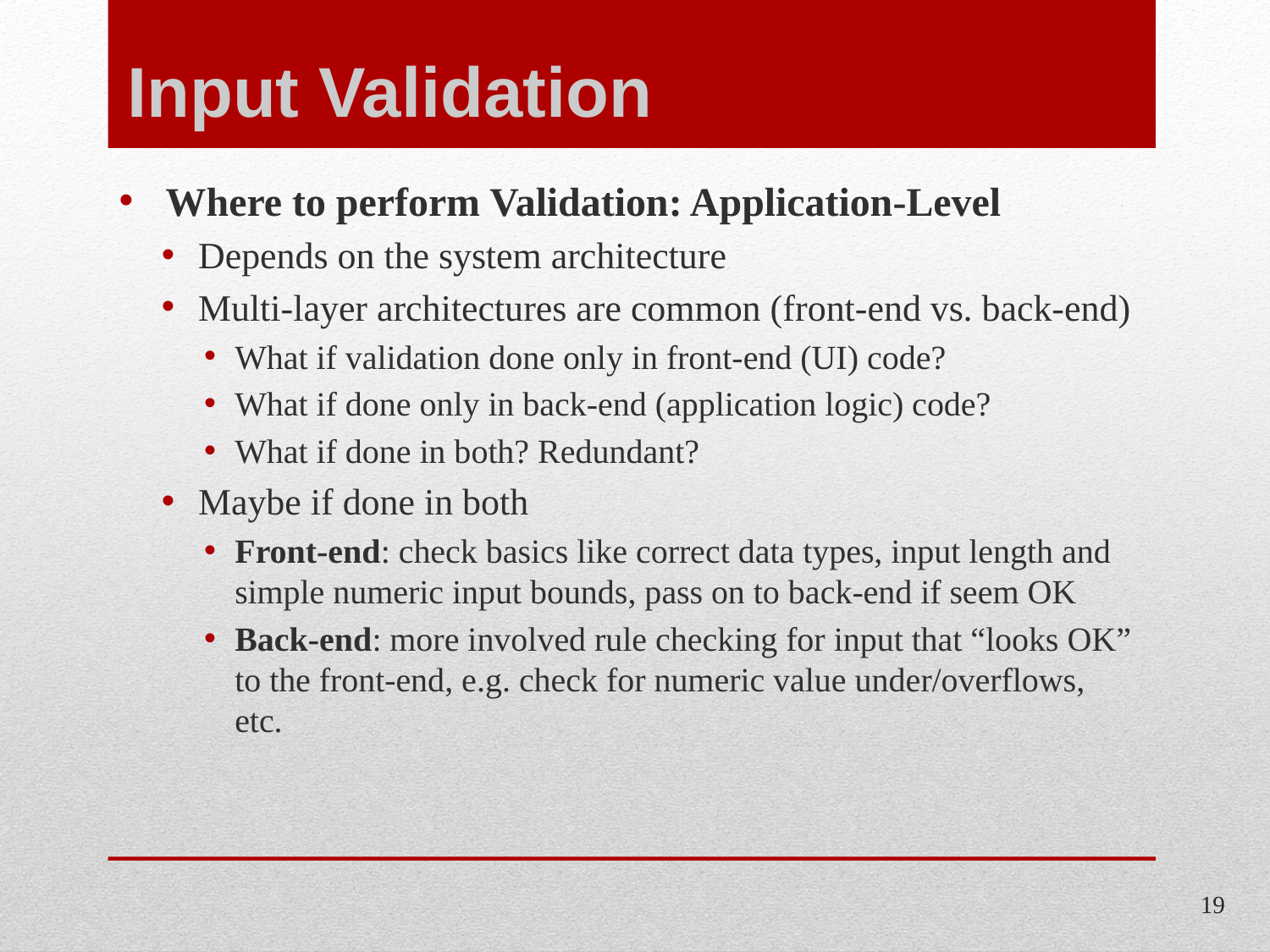

# Input Validation
 Where to perform Validation: Application-Level
Depends on the system architecture
Multi-layer architectures are common (front-end vs. back-end)
What if validation done only in front-end (UI) code?
What if done only in back-end (application logic) code?
What if done in both? Redundant?
Maybe if done in both
Front-end: check basics like correct data types, input length and simple numeric input bounds, pass on to back-end if seem OK
Back-end: more involved rule checking for input that “looks OK” to the front-end, e.g. check for numeric value under/overflows, etc.

19